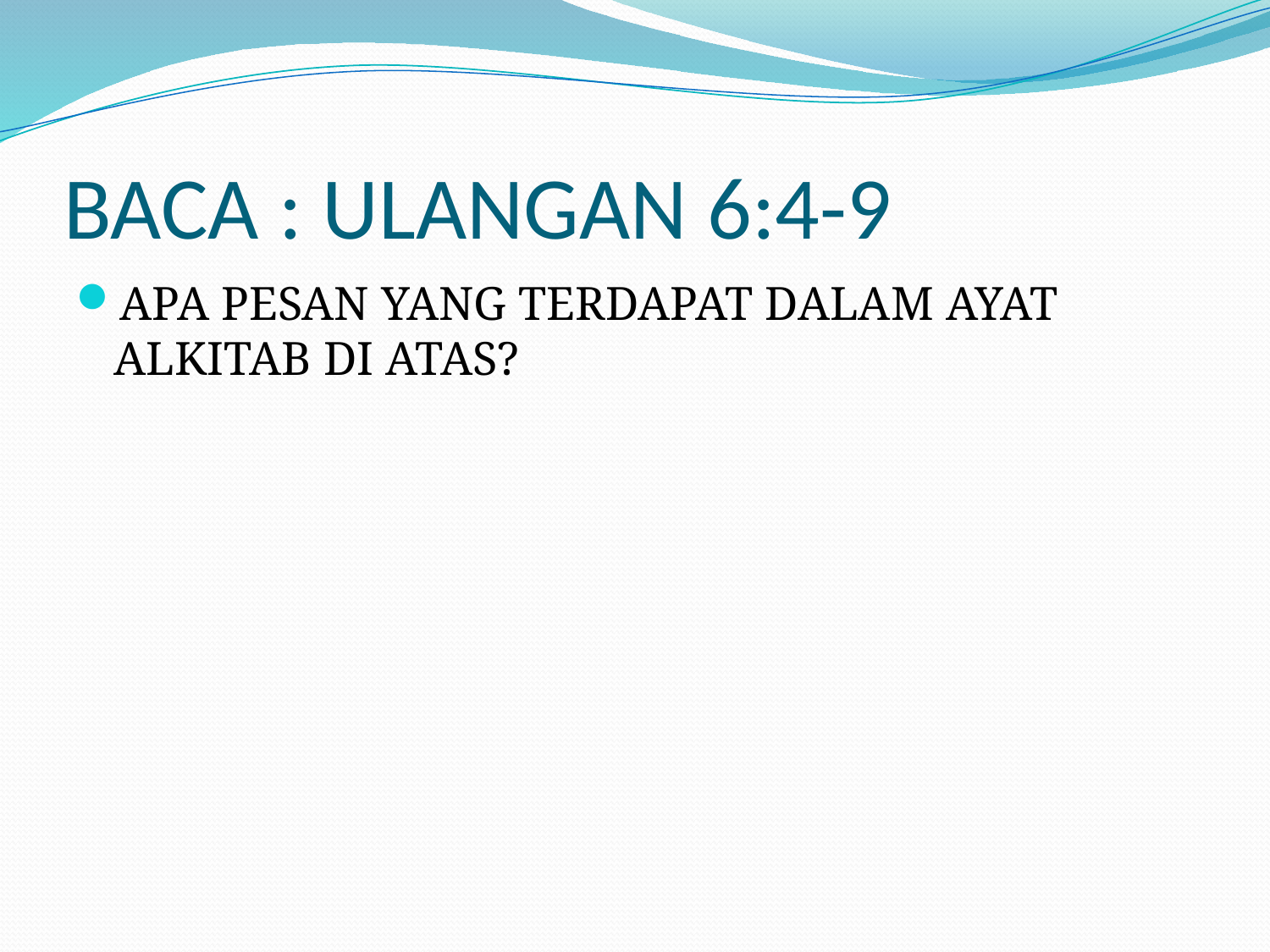

# BACA : ULANGAN 6:4-9
APA PESAN YANG TERDAPAT DALAM AYAT ALKITAB DI ATAS?